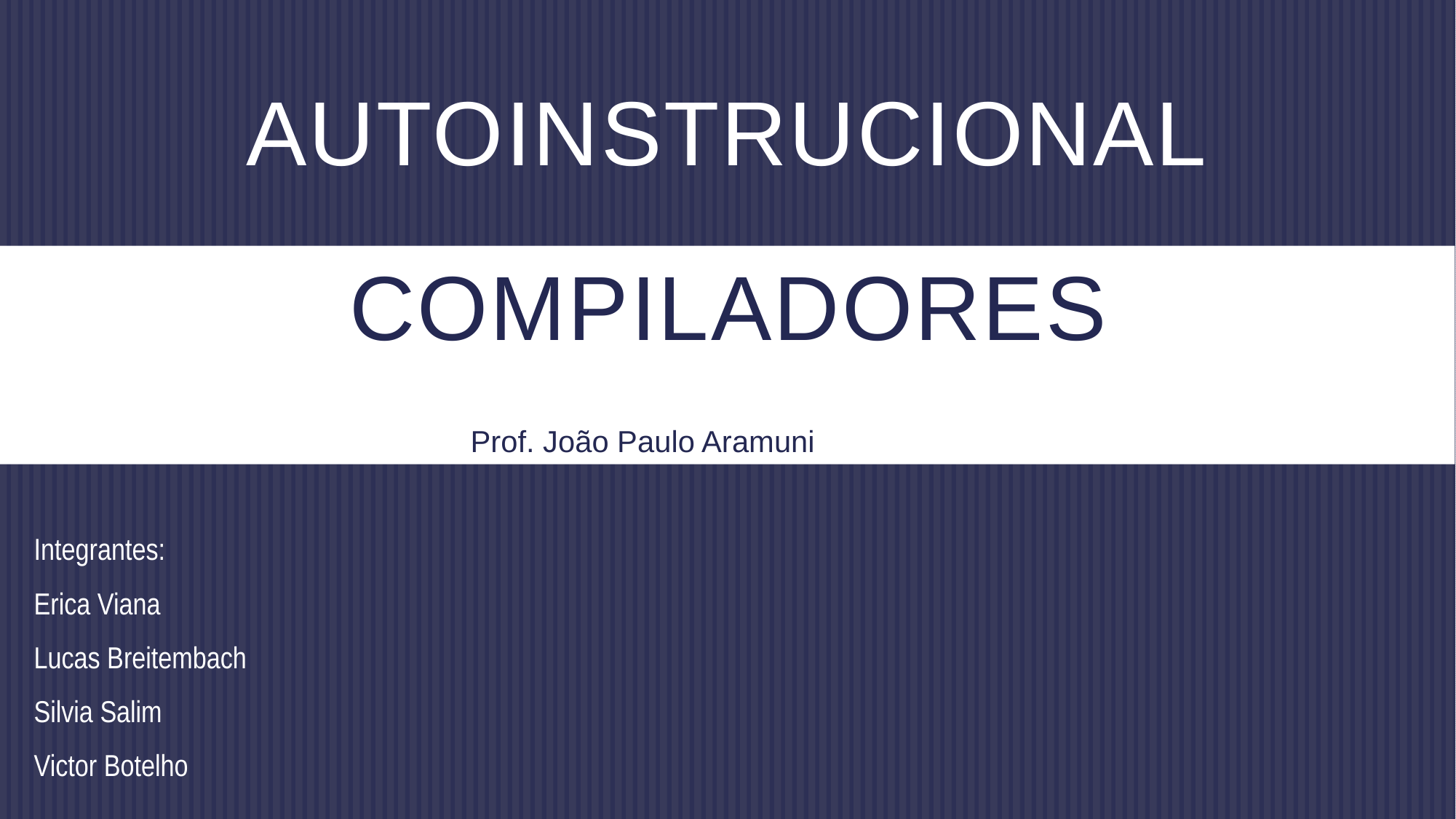

# AUTOINSTRUCIONAL COMPILADORES

				Prof. João Paulo Aramuni Silvia Salim

Integrantes:
Erica Viana
Lucas Breitembach
Silvia Salim
Victor Botelho